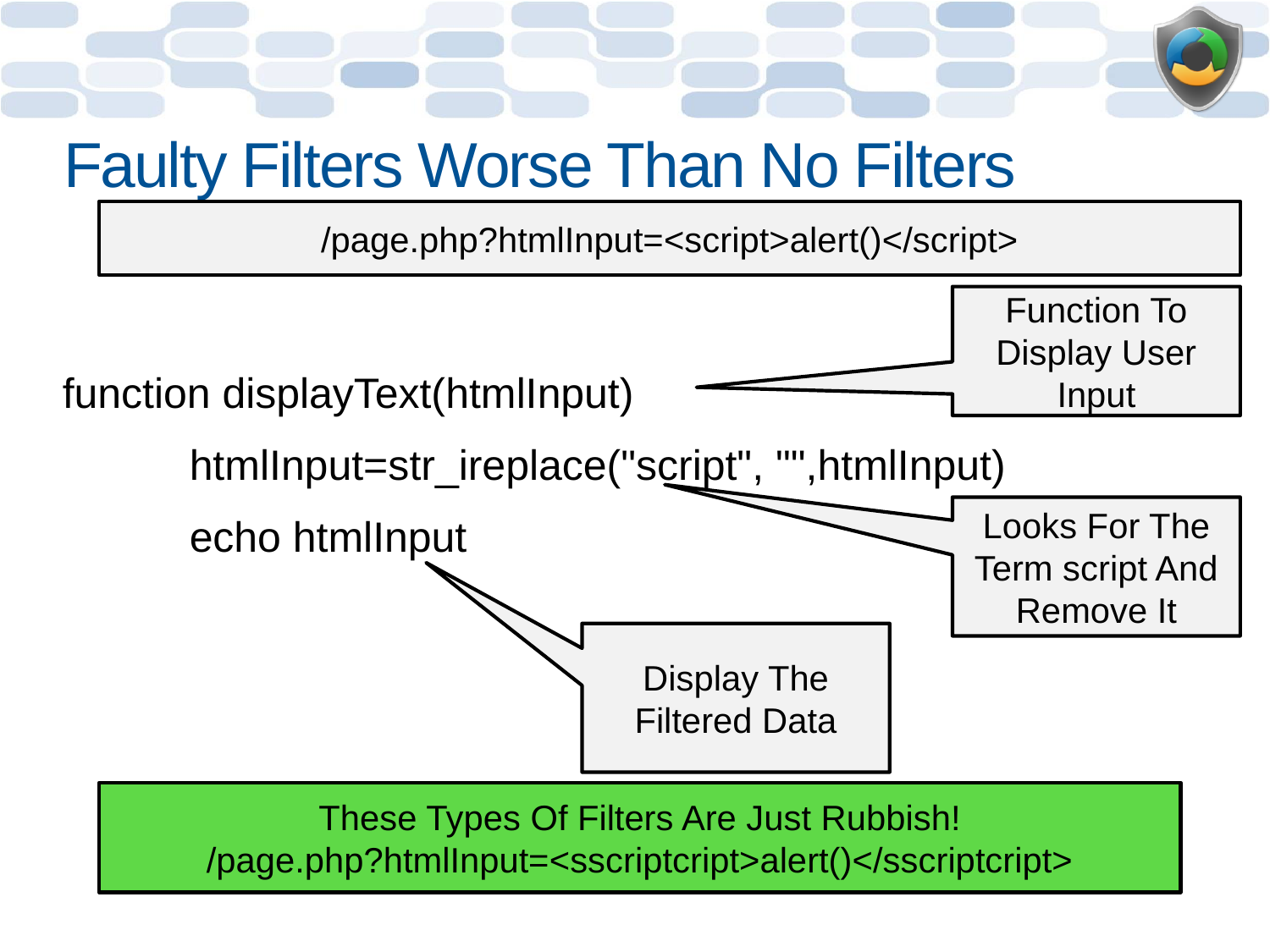

# Faulty Filters Worse Than No Filters
/page.php?htmlInput=<script>alert()</script>

function displayText(htmlInput)
	htmlInput=str_ireplace("script", "",htmlInput)
	echo htmlInput

Function To Display User Input
Looks For The Term script And Remove It
Display The Filtered Data
These Types Of Filters Are Just Rubbish!
/page.php?htmlInput=<sscriptcript>alert()</sscriptcript>